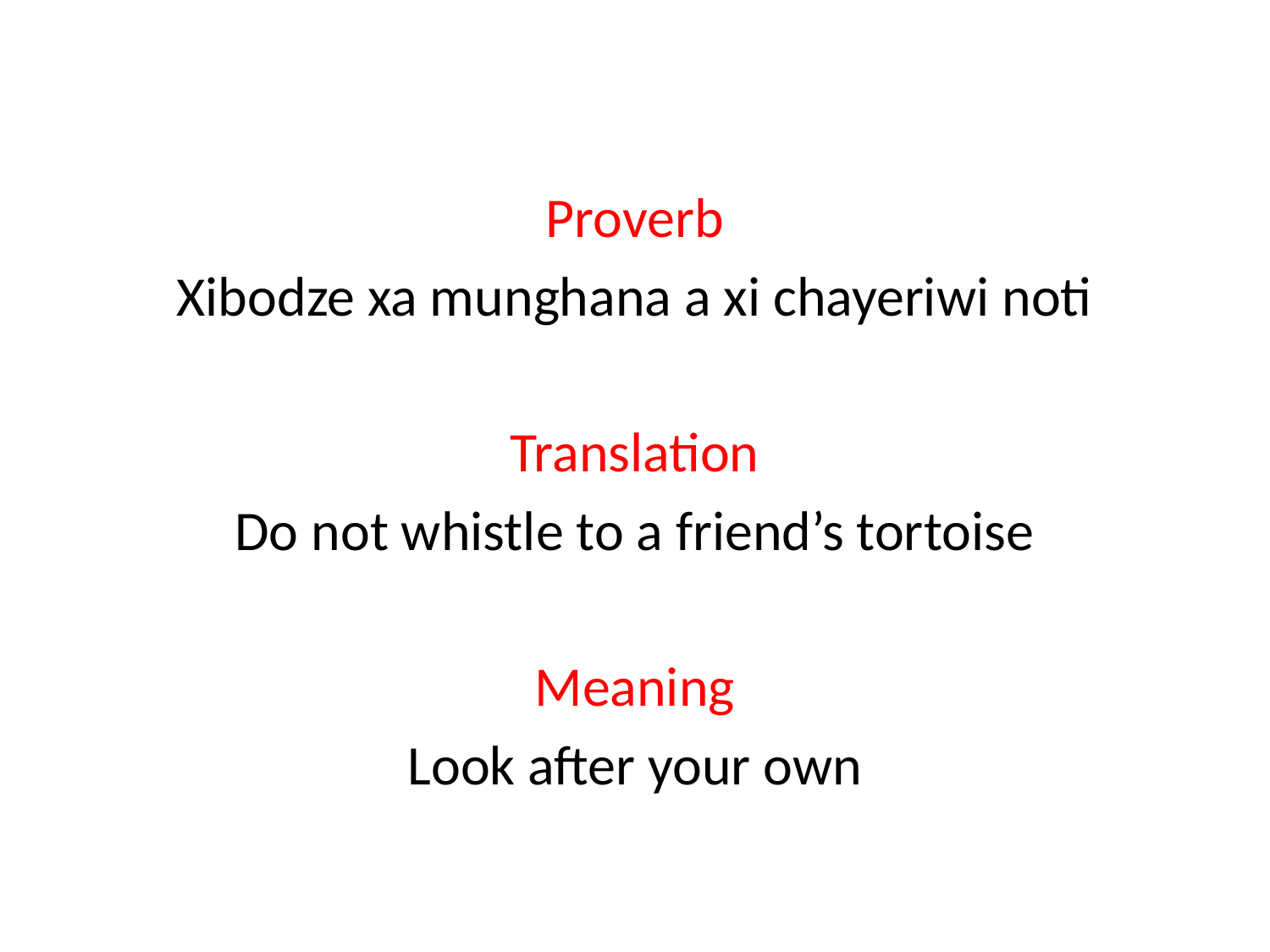

Proverb
Xibodze xa munghana a xi chayeriwi noti

Translation
Do not whistle to a friend’s tortoise

Meaning
Look after your own